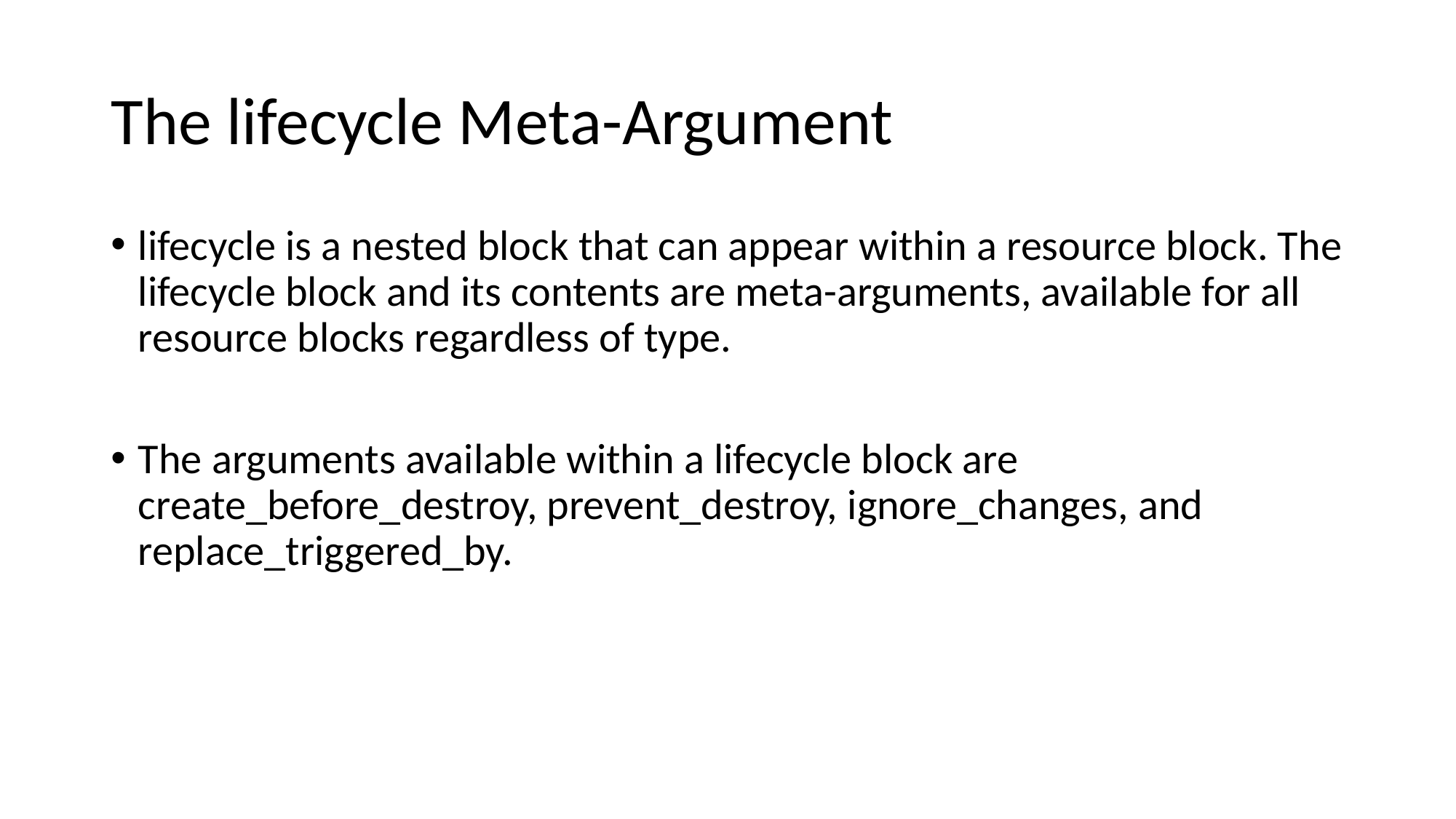

# The lifecycle Meta-Argument
lifecycle is a nested block that can appear within a resource block. The lifecycle block and its contents are meta-arguments, available for all resource blocks regardless of type.

The arguments available within a lifecycle block are create_before_destroy, prevent_destroy, ignore_changes, and replace_triggered_by.